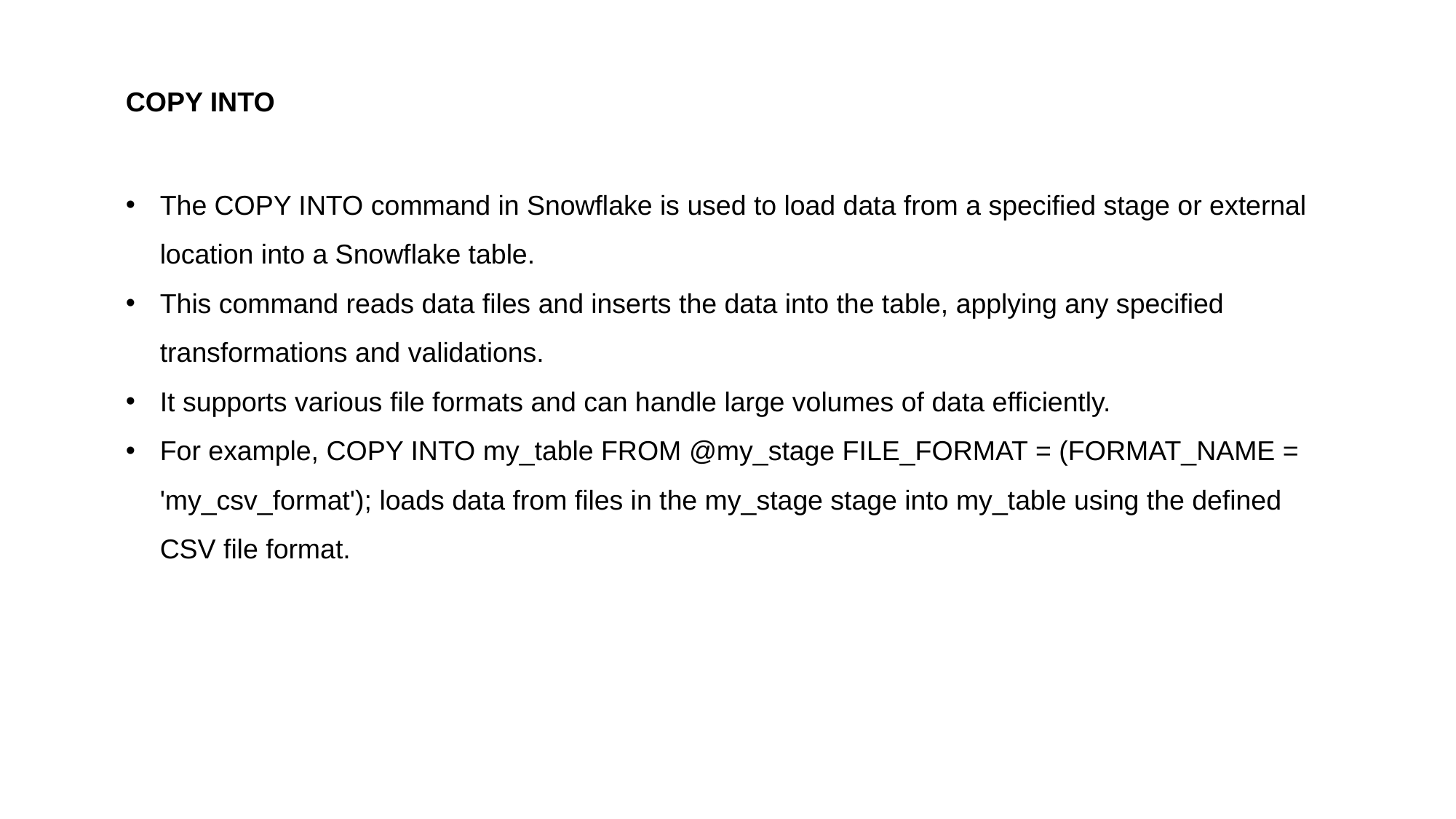

COPY INTO
The COPY INTO command in Snowflake is used to load data from a specified stage or external location into a Snowflake table.
This command reads data files and inserts the data into the table, applying any specified transformations and validations.
It supports various file formats and can handle large volumes of data efficiently.
For example, COPY INTO my_table FROM @my_stage FILE_FORMAT = (FORMAT_NAME = 'my_csv_format'); loads data from files in the my_stage stage into my_table using the defined CSV file format.